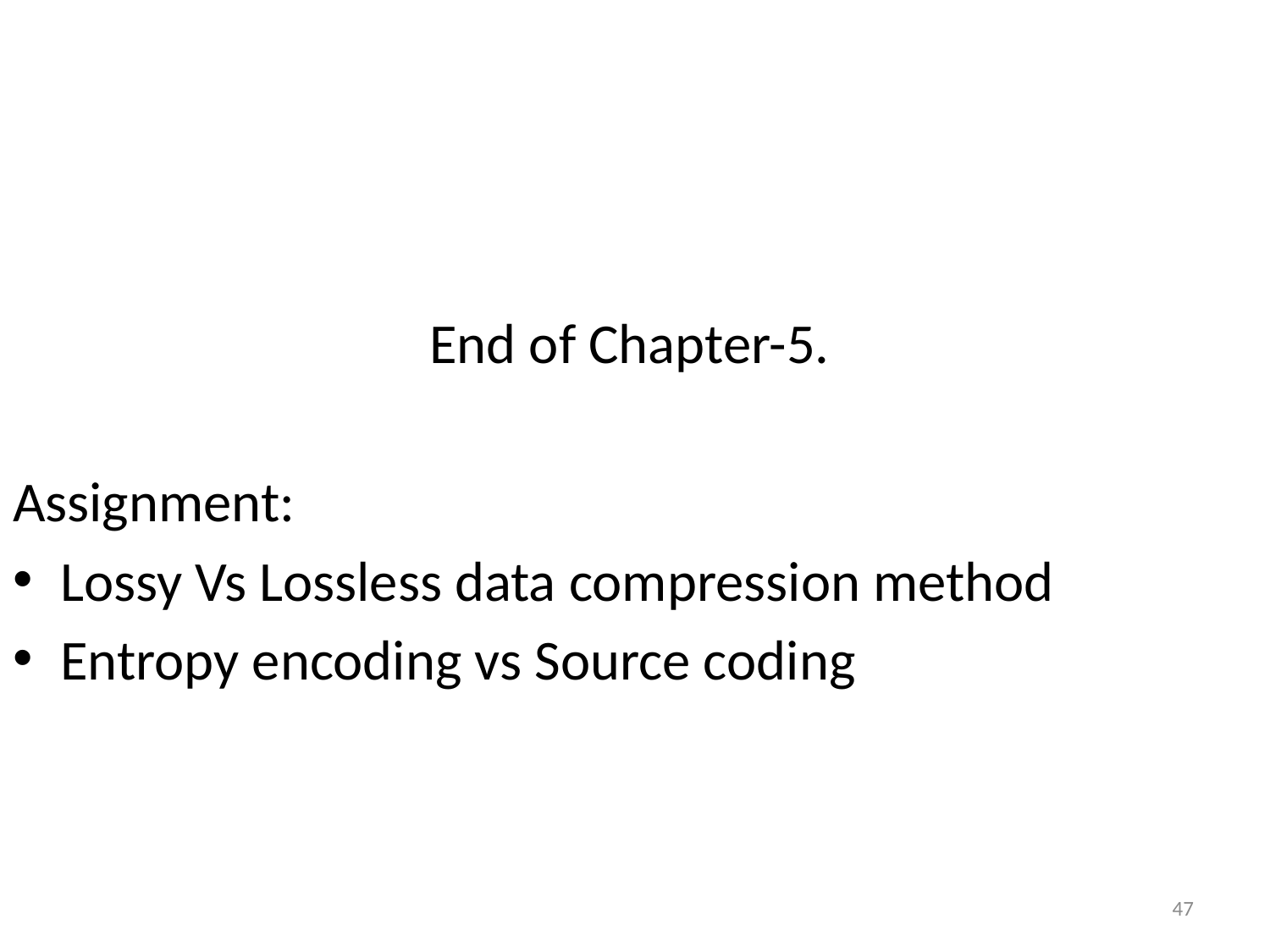

End of Chapter-5.

Assignment:
Lossy Vs Lossless data compression method
Entropy encoding vs Source coding

47